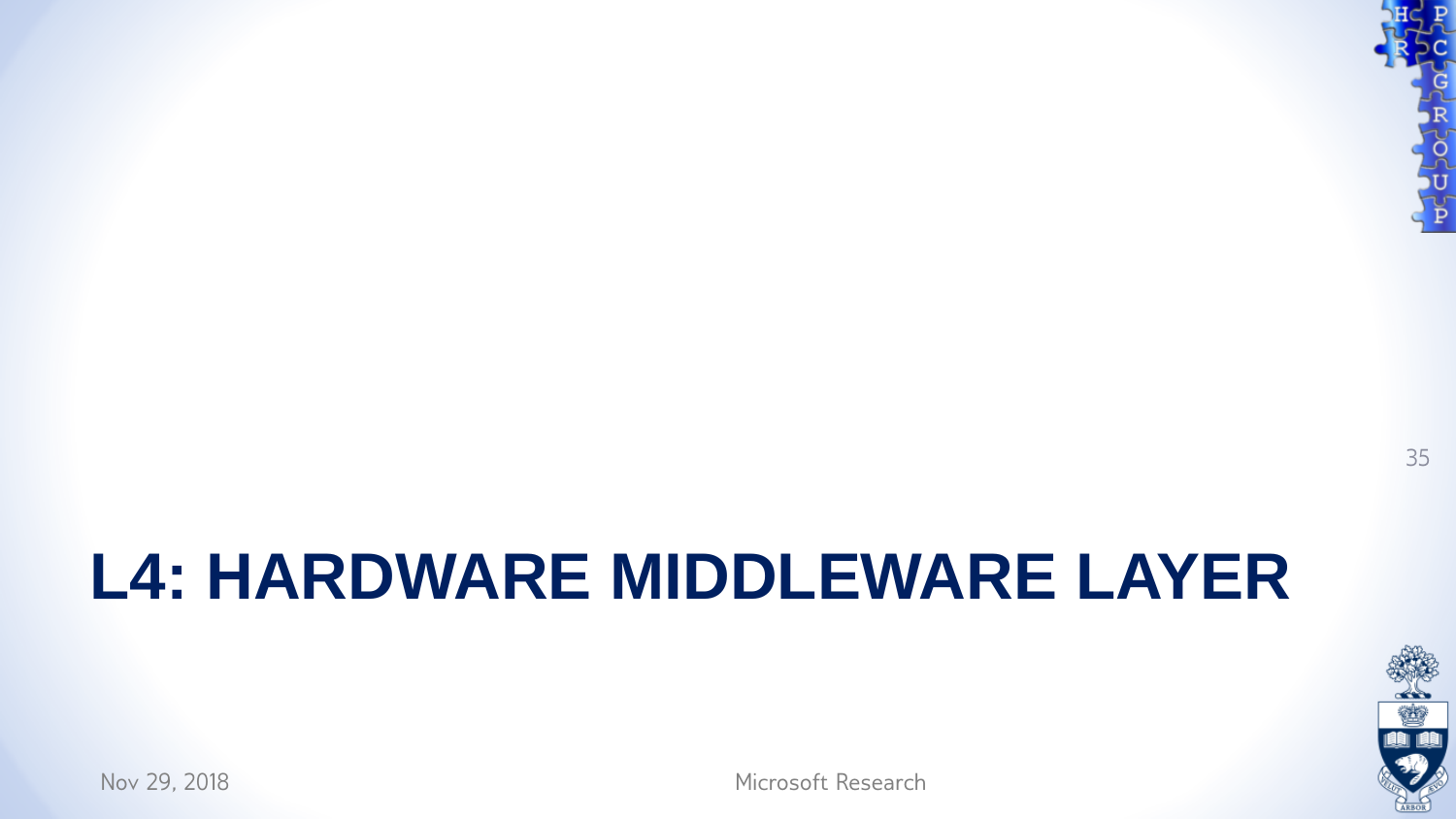

35
# L4: Hardware MiddleWare Layer
Nov 29, 2018
Microsoft Research